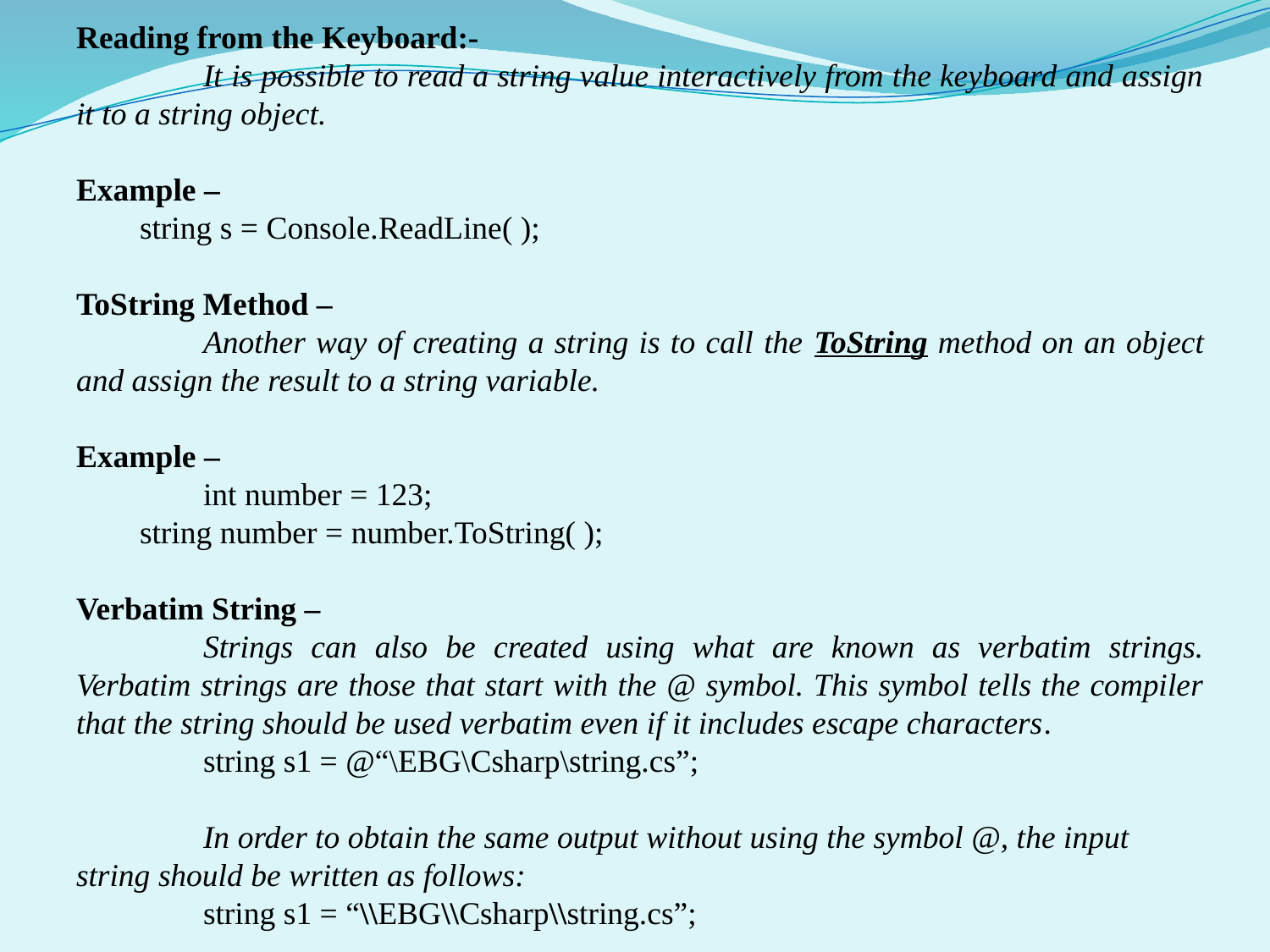

Reading from the Keyboard:-
	It is possible to read a string value interactively from the keyboard and assign it to a string object.

Example –
	string s = Console.ReadLine( );

ToString Method –
	Another way of creating a string is to call the ToString method on an object and assign the result to a string variable.

Example –
	int number = 123;
	string number = number.ToString( );

Verbatim String –
	Strings can also be created using what are known as verbatim strings. Verbatim strings are those that start with the @ symbol. This symbol tells the compiler that the string should be used verbatim even if it includes escape characters.
	string s1 = @“\EBG\Csharp\string.cs”;

	In order to obtain the same output without using the symbol @, the input string should be written as follows:
	string s1 = “\\EBG\\Csharp\\string.cs”;